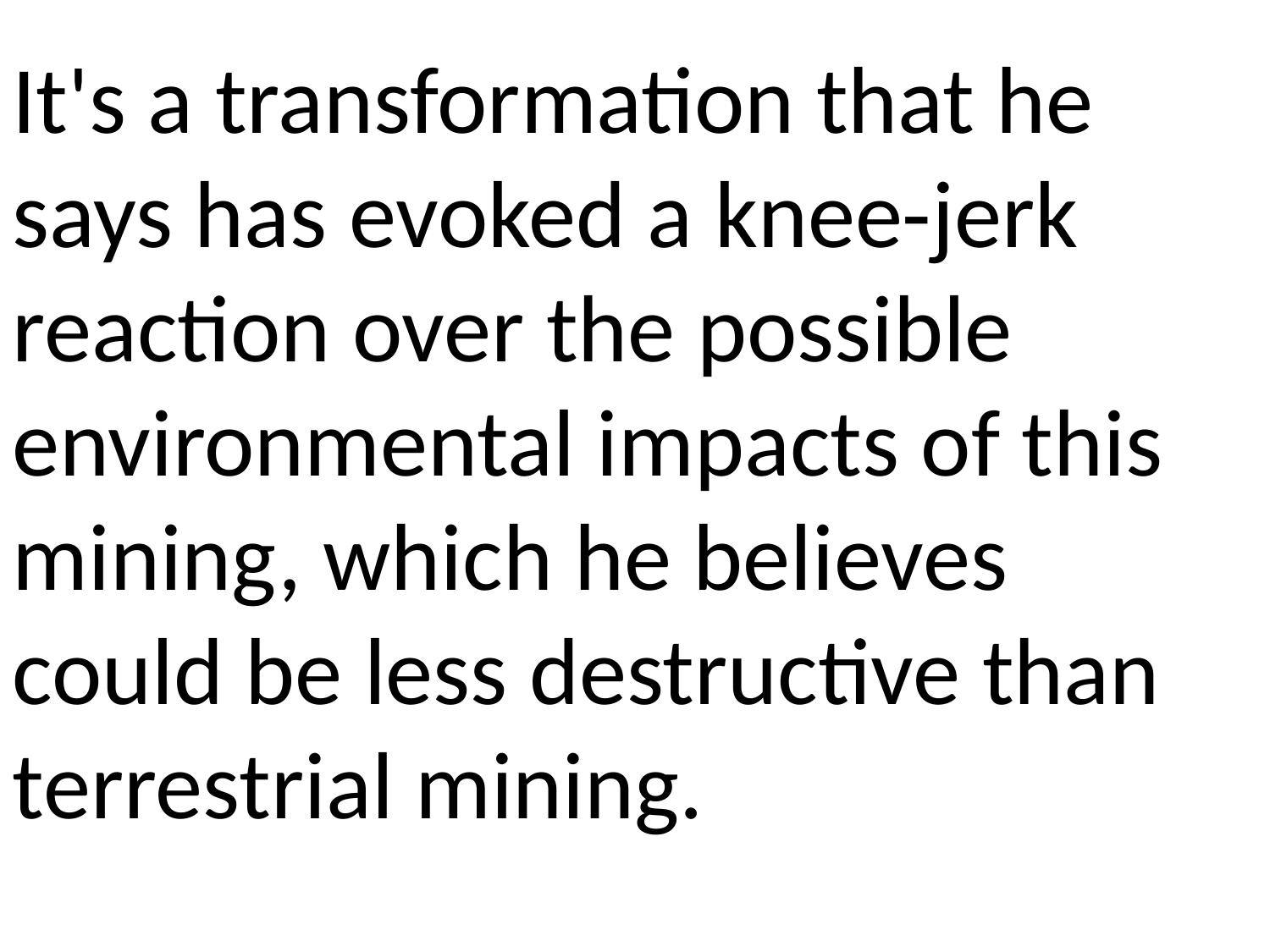

It's a transformation that he says has evoked a knee-jerk reaction over the possible environmental impacts of this mining, which he believes could be less destructive than terrestrial mining.